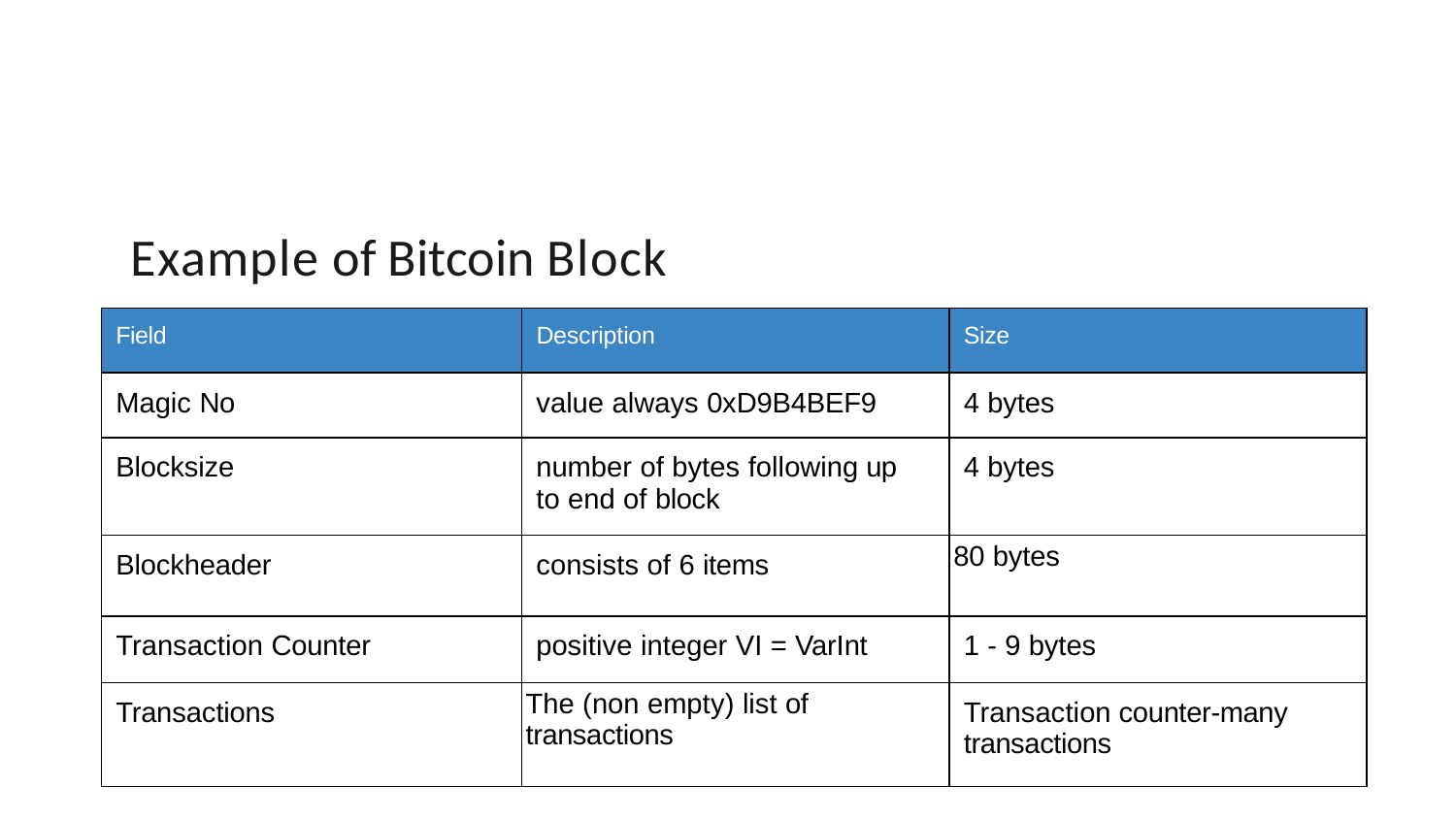

# Example of Bitcoin Block
| Field | Description | Size |
| --- | --- | --- |
| Magic No | value always 0xD9B4BEF9 | 4 bytes |
| Blocksize | number of bytes following up to end of block | 4 bytes |
| Blockheader | consists of 6 items | 80 bytes |
| Transaction Counter | positive integer VI = VarInt | 1 - 9 bytes |
| Transactions | The (non empty) list of transactions | Transaction counter-many transactions |